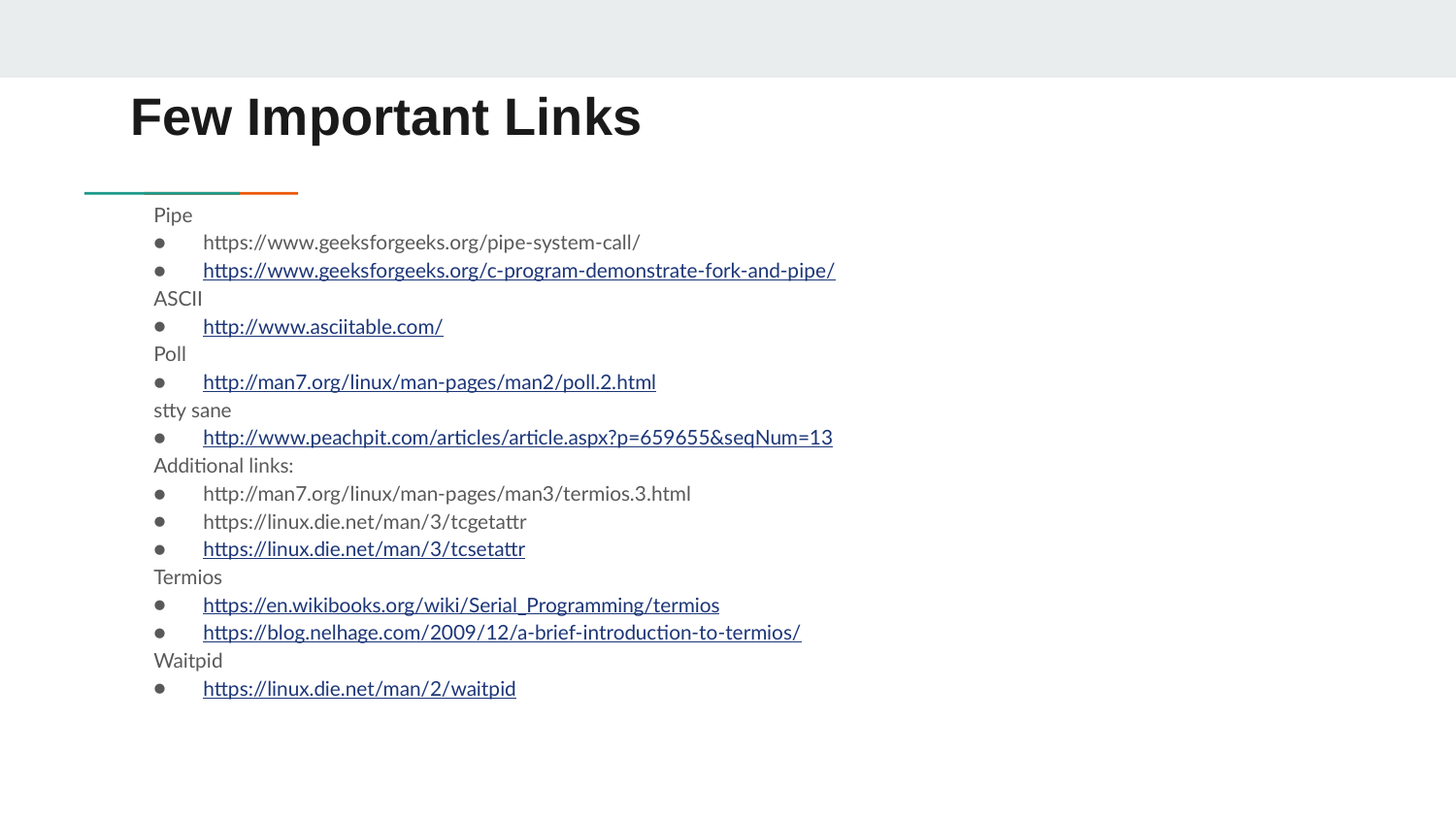

# Few Important Links
Pipe
https://www.geeksforgeeks.org/pipe-system-call/
https://www.geeksforgeeks.org/c-program-demonstrate-fork-and-pipe/
ASCII
http://www.asciitable.com/
Poll
http://man7.org/linux/man-pages/man2/poll.2.html
stty sane
http://www.peachpit.com/articles/article.aspx?p=659655&seqNum=13
Additional links:
http://man7.org/linux/man-pages/man3/termios.3.html
https://linux.die.net/man/3/tcgetattr
https://linux.die.net/man/3/tcsetattr
Termios
https://en.wikibooks.org/wiki/Serial_Programming/termios
https://blog.nelhage.com/2009/12/a-brief-introduction-to-termios/
Waitpid
https://linux.die.net/man/2/waitpid